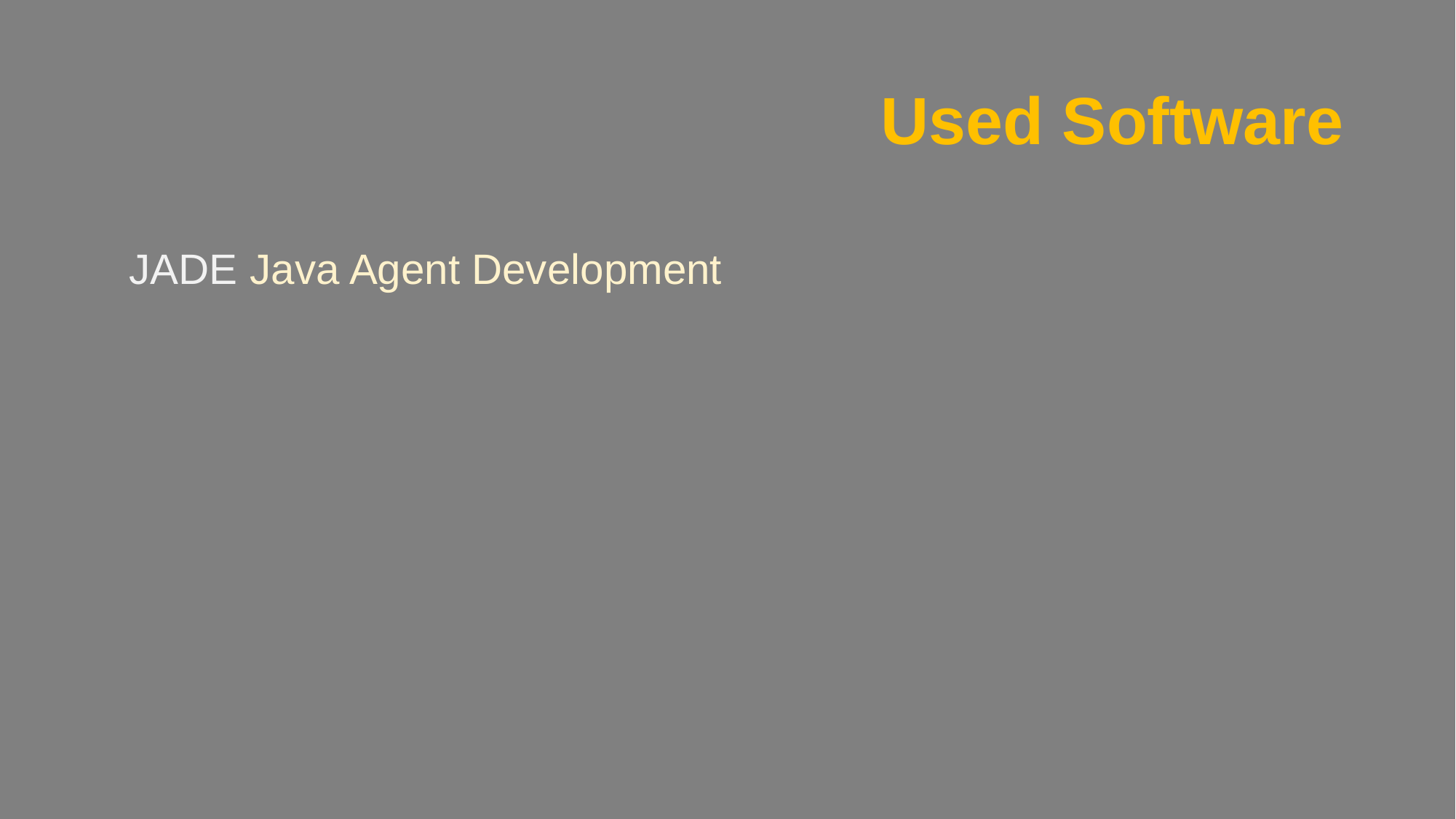

# Used Software
JADE	 Java Agent Development